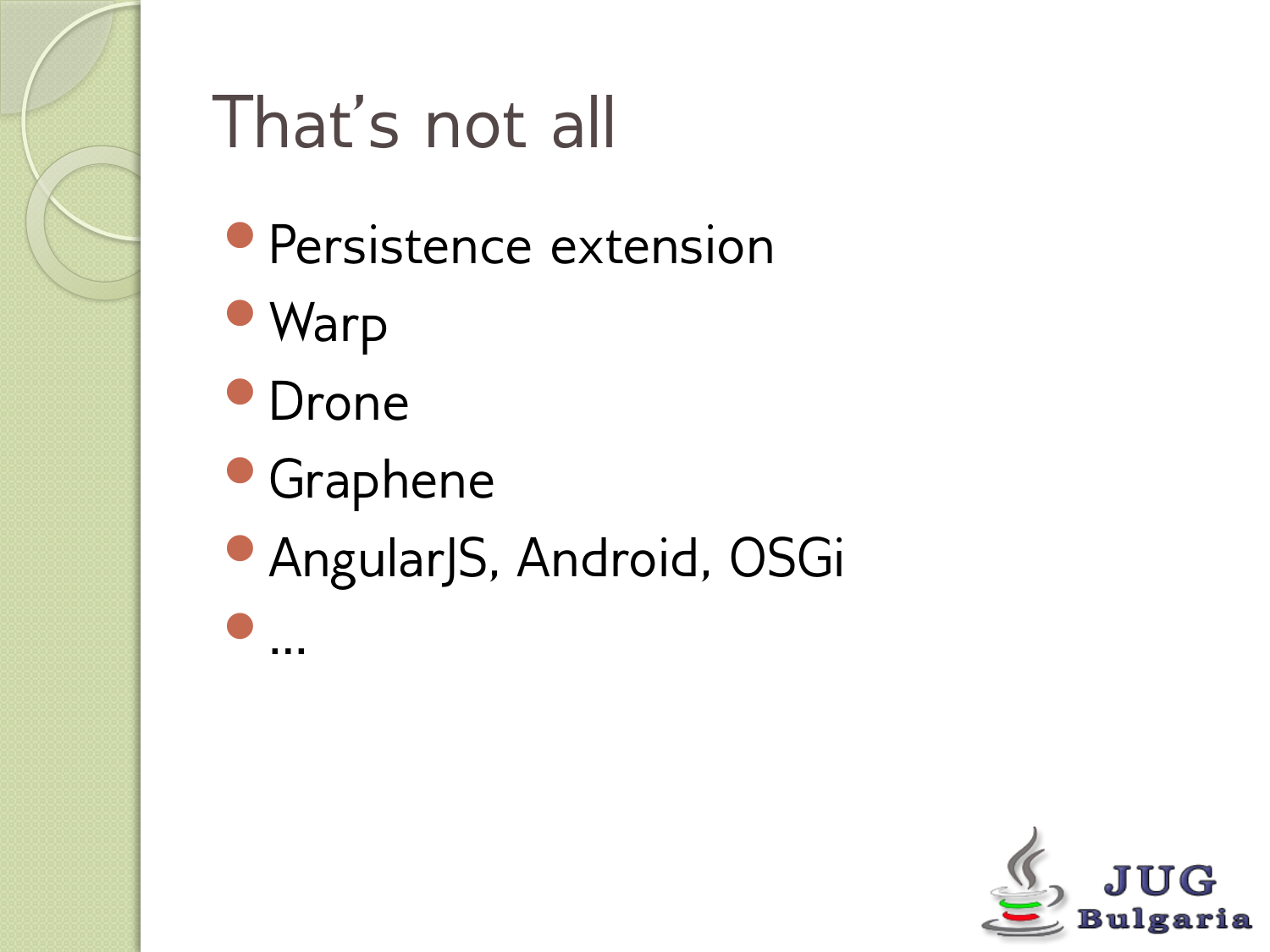

# That’s not all
Persistence extension
Warp
Drone
Graphene
AngularJS, Android, OSGi
…